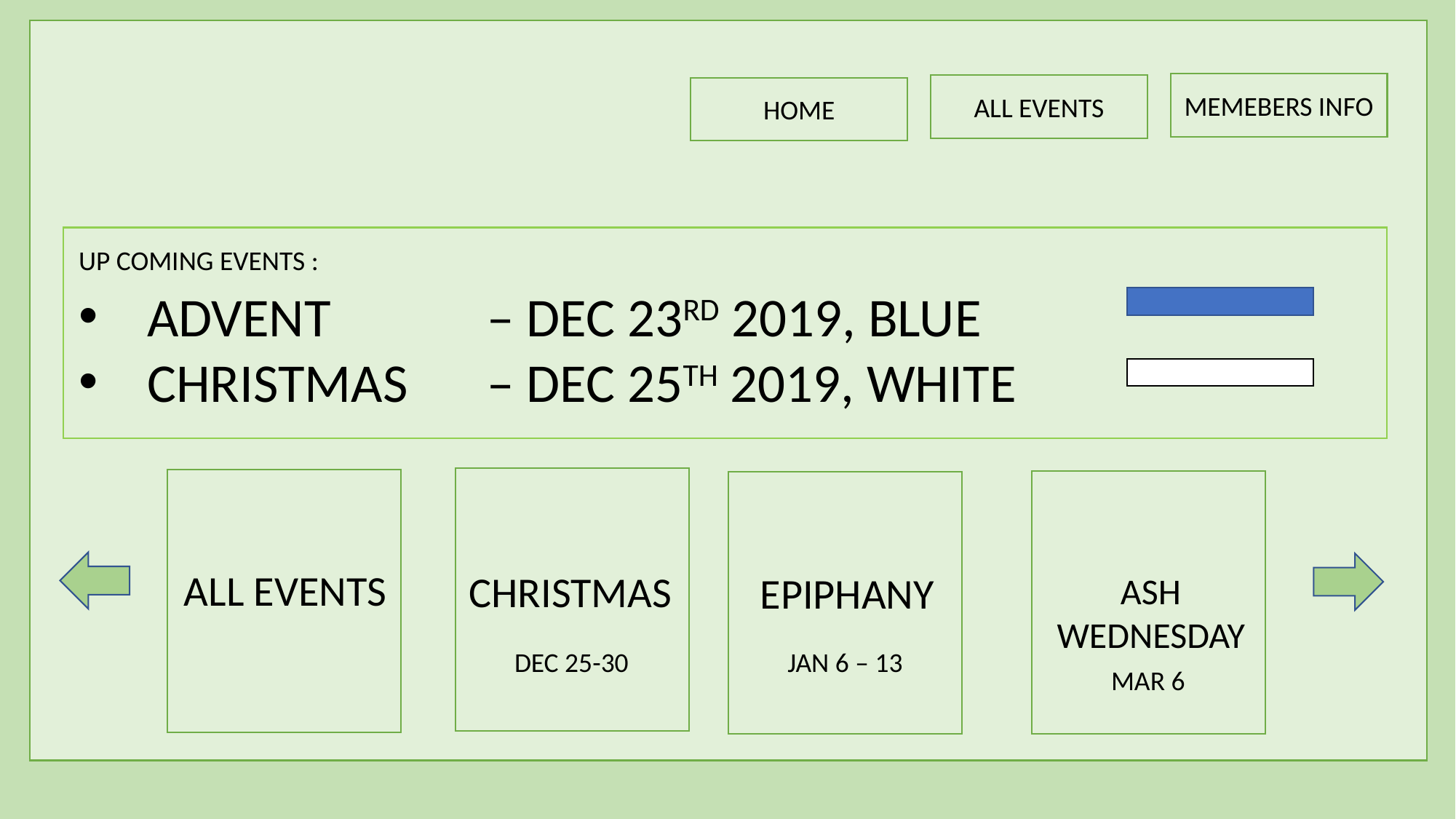

MEMEBERS INFO
ALL EVENTS
HOME

UP COMING EVENTS :
ADVENT		 – DEC 23RD 2019, BLUE
CHRISTMAS 	 – DEC 25TH 2019, WHITE

ALL EVENTS
CHRISTMAS
EPIPHANY
ASH WEDNESDAY
DEC 25-30
JAN 6 – 13
MAR 6